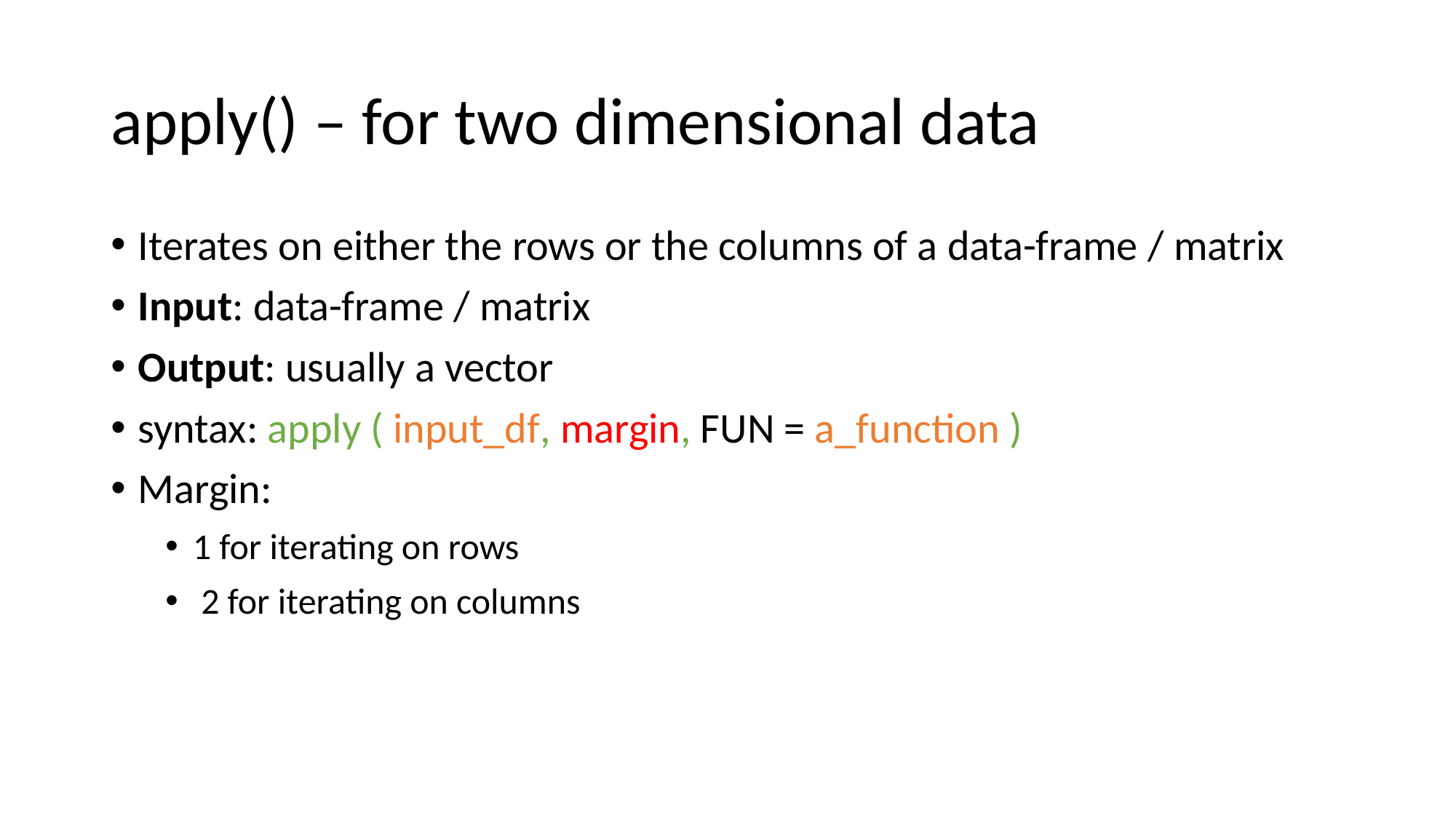

# apply() – for two dimensional data
Iterates on either the rows or the columns of a data-frame / matrix
Input: data-frame / matrix
Output: usually a vector
syntax: apply ( input_df, margin, FUN = a_function )
Margin:
1 for iterating on rows
 2 for iterating on columns